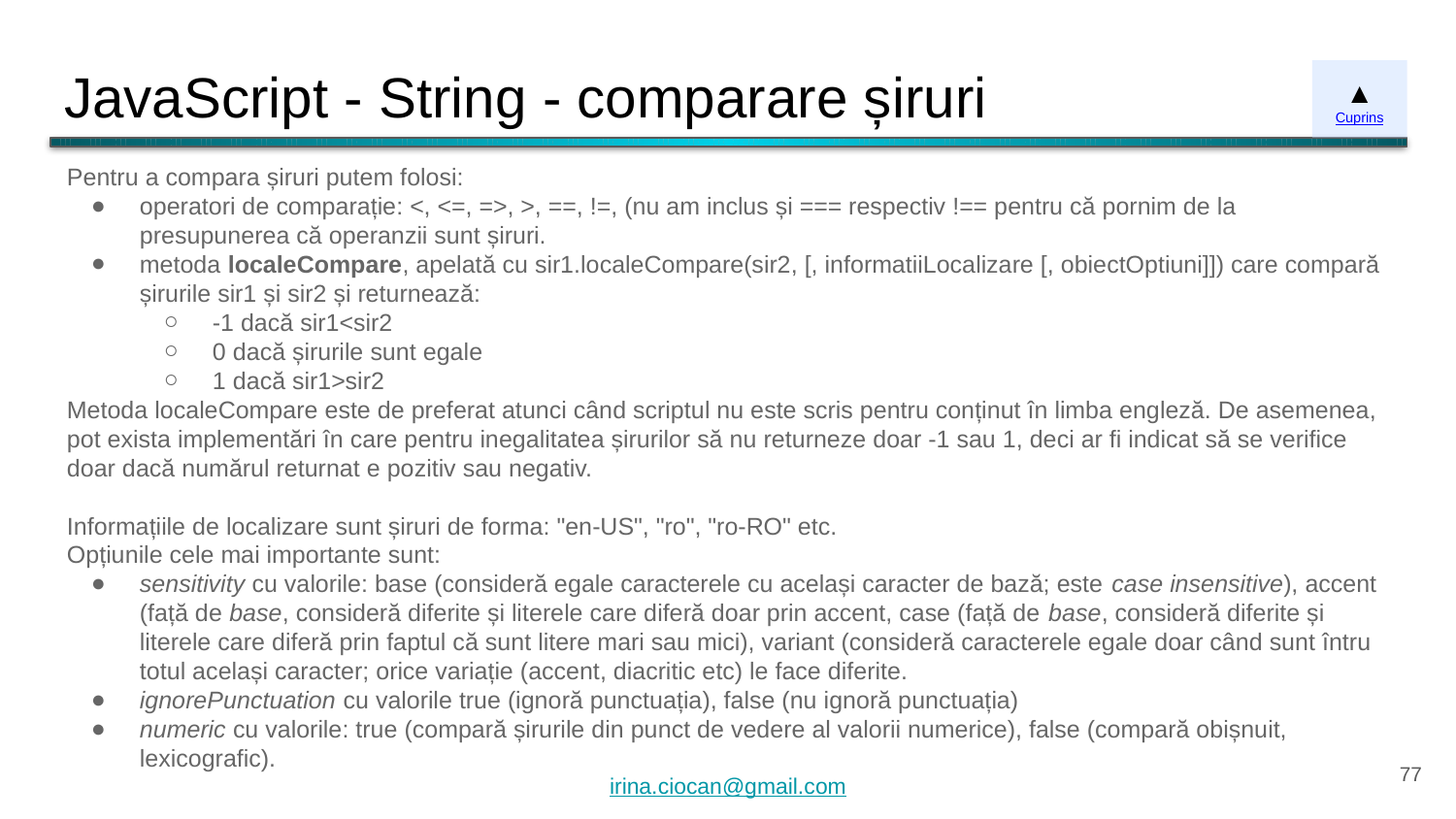

# JavaScript - String - comparare șiruri
▲
Cuprins

Pentru a compara șiruri putem folosi:
operatori de comparație: <, <=, =>, >, ==, !=, (nu am inclus și === respectiv !== pentru că pornim de la presupunerea că operanzii sunt șiruri.
metoda localeCompare, apelată cu sir1.localeCompare(sir2, [, informatiiLocalizare [, obiectOptiuni]]) care compară șirurile sir1 și sir2 și returnează:
-1 dacă sir1<sir2
0 dacă șirurile sunt egale
1 dacă sir1>sir2
Metoda localeCompare este de preferat atunci când scriptul nu este scris pentru conținut în limba engleză. De asemenea, pot exista implementări în care pentru inegalitatea șirurilor să nu returneze doar -1 sau 1, deci ar fi indicat să se verifice doar dacă numărul returnat e pozitiv sau negativ.

Informațiile de localizare sunt șiruri de forma: "en-US", "ro", "ro-RO" etc.
Opțiunile cele mai importante sunt:
sensitivity cu valorile: base (consideră egale caracterele cu același caracter de bază; este case insensitive), accent (față de base, consideră diferite și literele care diferă doar prin accent, case (față de base, consideră diferite și literele care diferă prin faptul că sunt litere mari sau mici), variant (consideră caracterele egale doar când sunt întru totul același caracter; orice variație (accent, diacritic etc) le face diferite.
ignorePunctuation cu valorile true (ignoră punctuația), false (nu ignoră punctuația)
numeric cu valorile: true (compară șirurile din punct de vedere al valorii numerice), false (compară obișnuit, lexicografic).
77
irina.ciocan@gmail.com